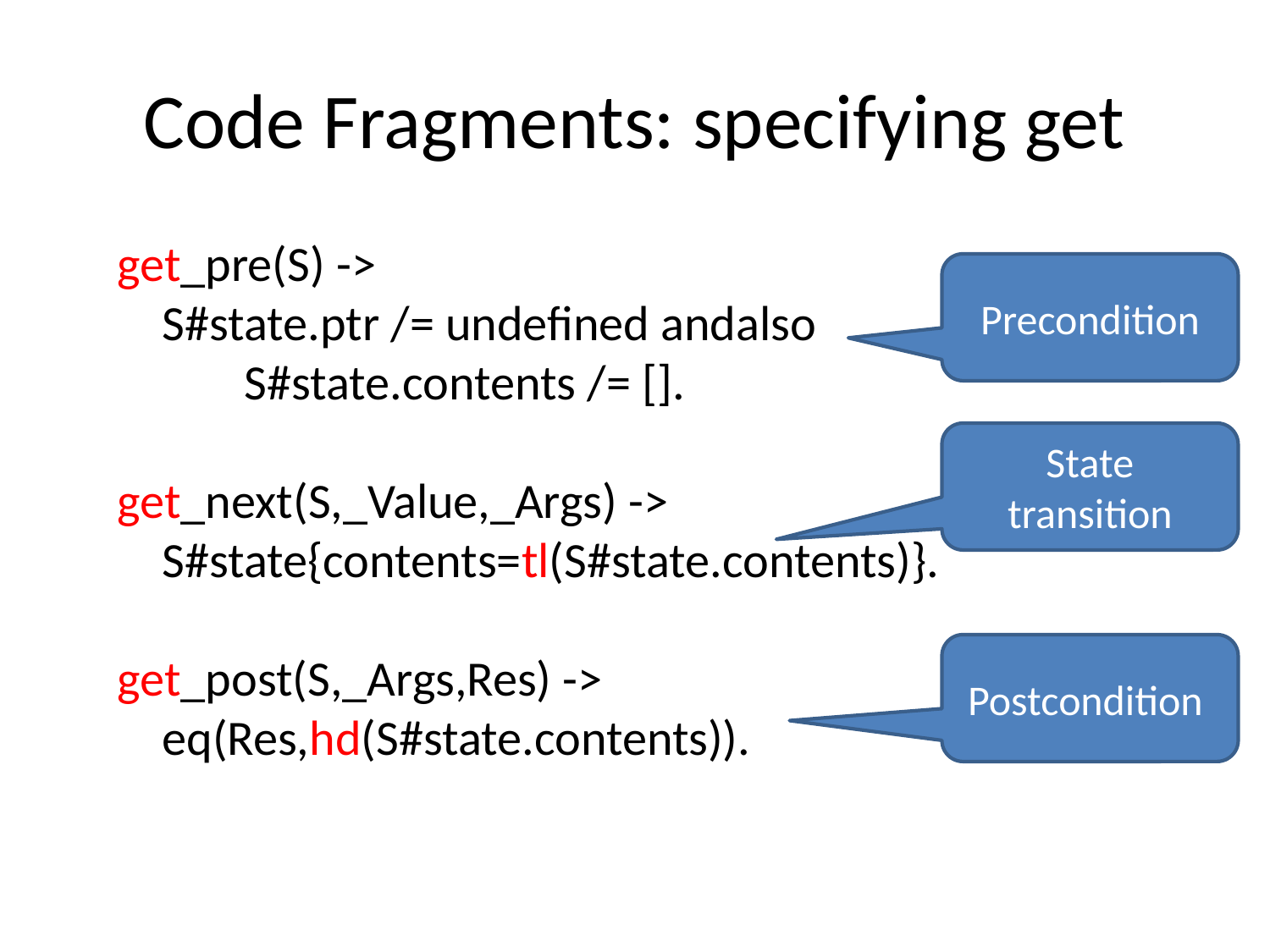

# Code Fragments: specifying get
get_pre(S) ->
    S#state.ptr /= undefined andalso
	S#state.contents /= [].

get_next(S,_Value,_Args) ->
    S#state{contents=tl(S#state.contents)}.

get_post(S,_Args,Res) ->
    eq(Res,hd(S#state.contents)).
Precondition
State transition
Postcondition